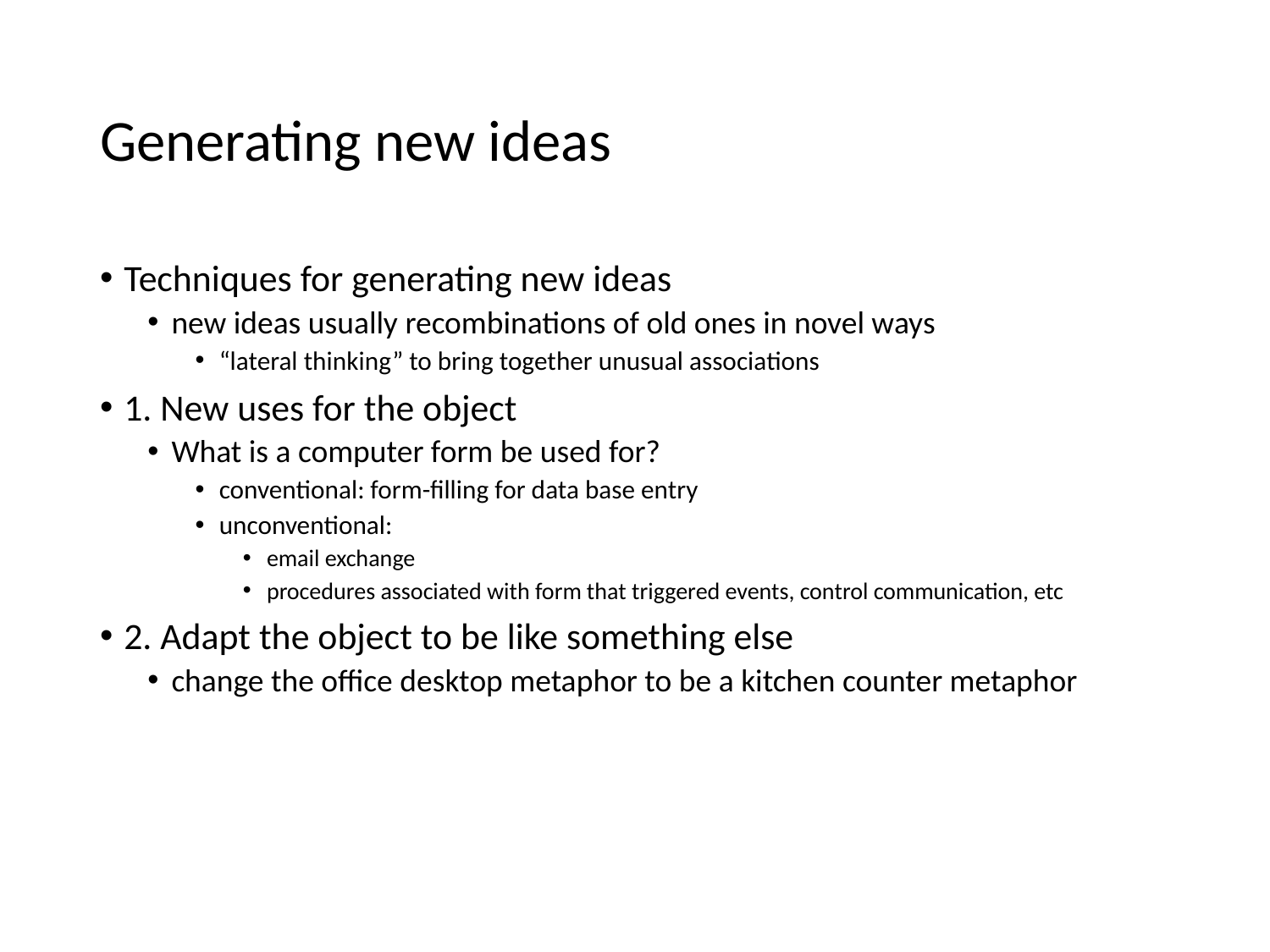

# Generating new ideas
Techniques for generating new ideas
new ideas usually recombinations of old ones in novel ways
“lateral thinking” to bring together unusual associations
1. New uses for the object
What is a computer form be used for?
conventional: form-filling for data base entry
unconventional:
email exchange
procedures associated with form that triggered events, control communication, etc
2. Adapt the object to be like something else
change the office desktop metaphor to be a kitchen counter metaphor